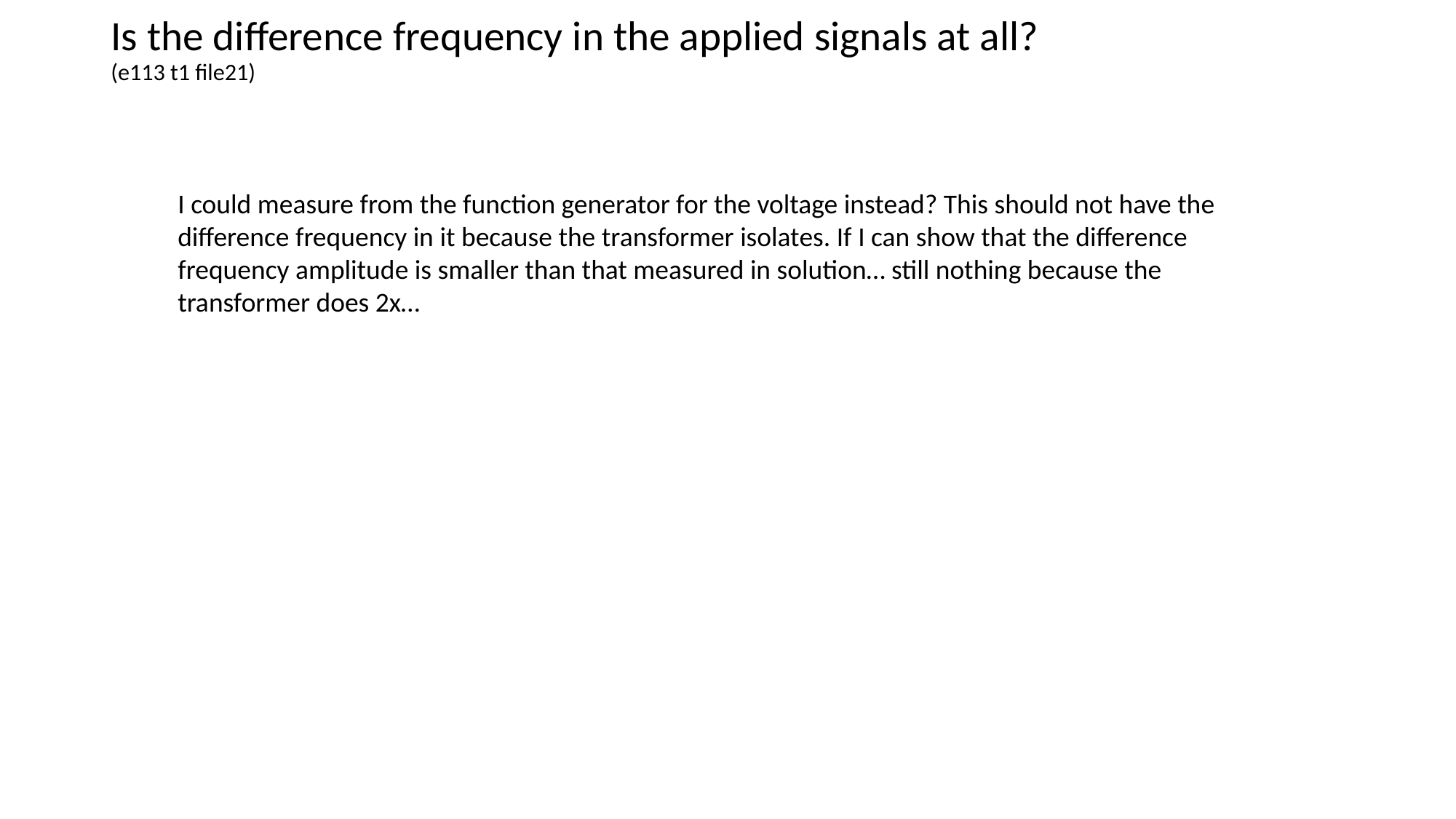

# Is the difference frequency in the applied signals at all? (e113 t1 file21)
I could measure from the function generator for the voltage instead? This should not have the difference frequency in it because the transformer isolates. If I can show that the difference frequency amplitude is smaller than that measured in solution… still nothing because the transformer does 2x…